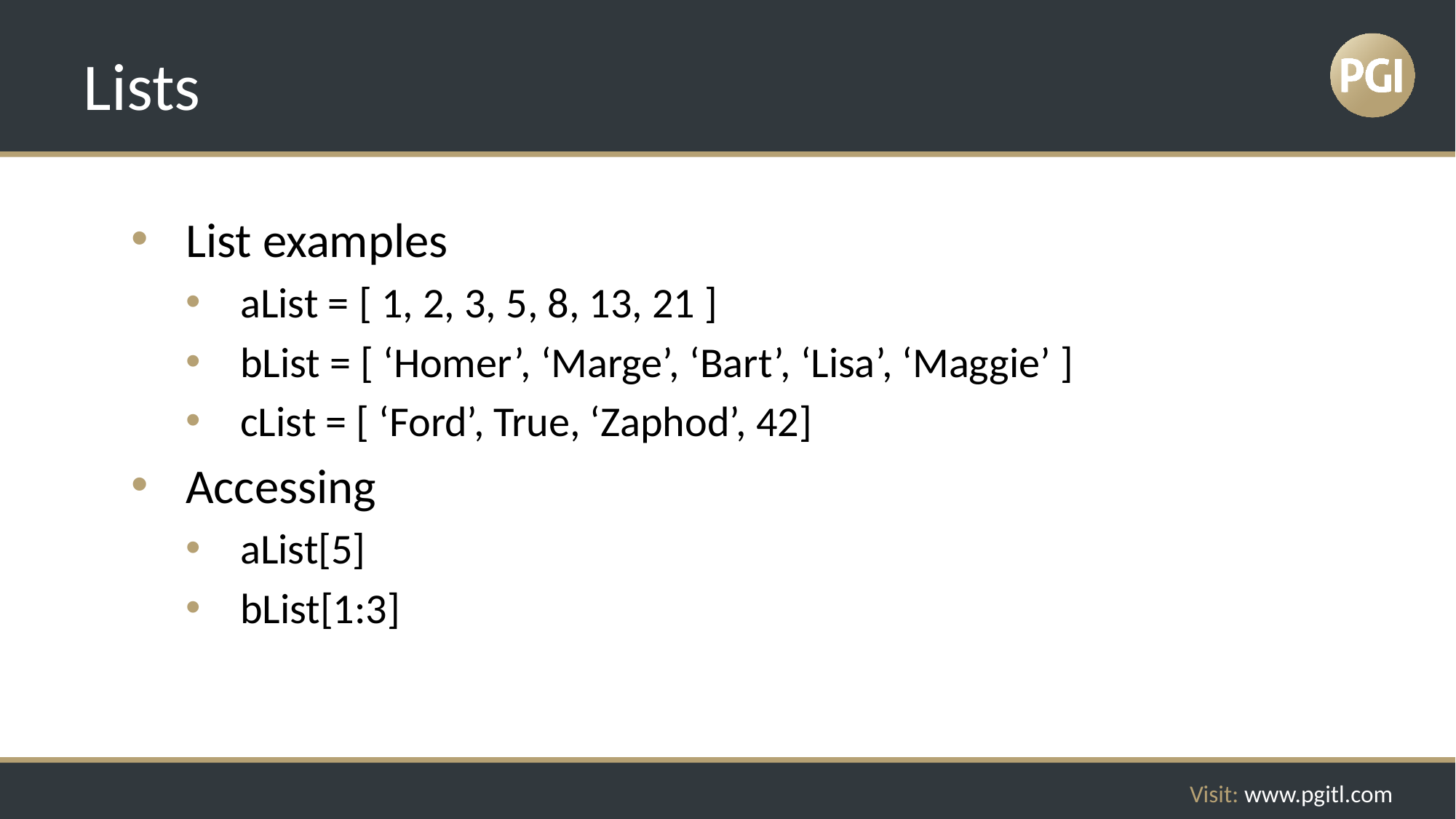

# Lists
List examples
aList = [ 1, 2, 3, 5, 8, 13, 21 ]
bList = [ ‘Homer’, ‘Marge’, ‘Bart’, ‘Lisa’, ‘Maggie’ ]
cList = [ ‘Ford’, True, ‘Zaphod’, 42]
Accessing
aList[5]
bList[1:3]